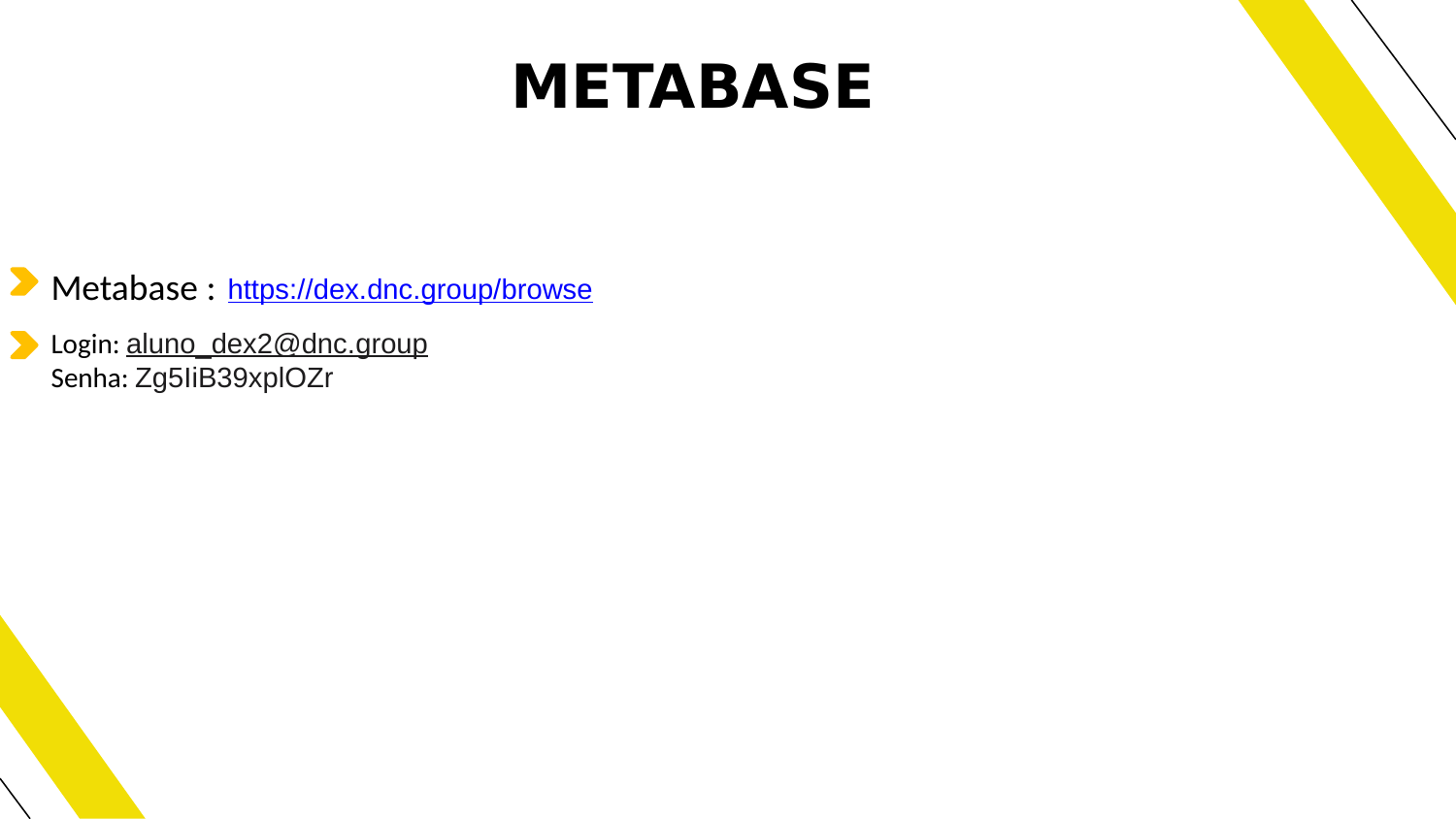

# METABASE
Metabase :
https://dex.dnc.group/browse

Login: aluno_dex2@dnc.group
Senha: Zg5IiB39xplOZr